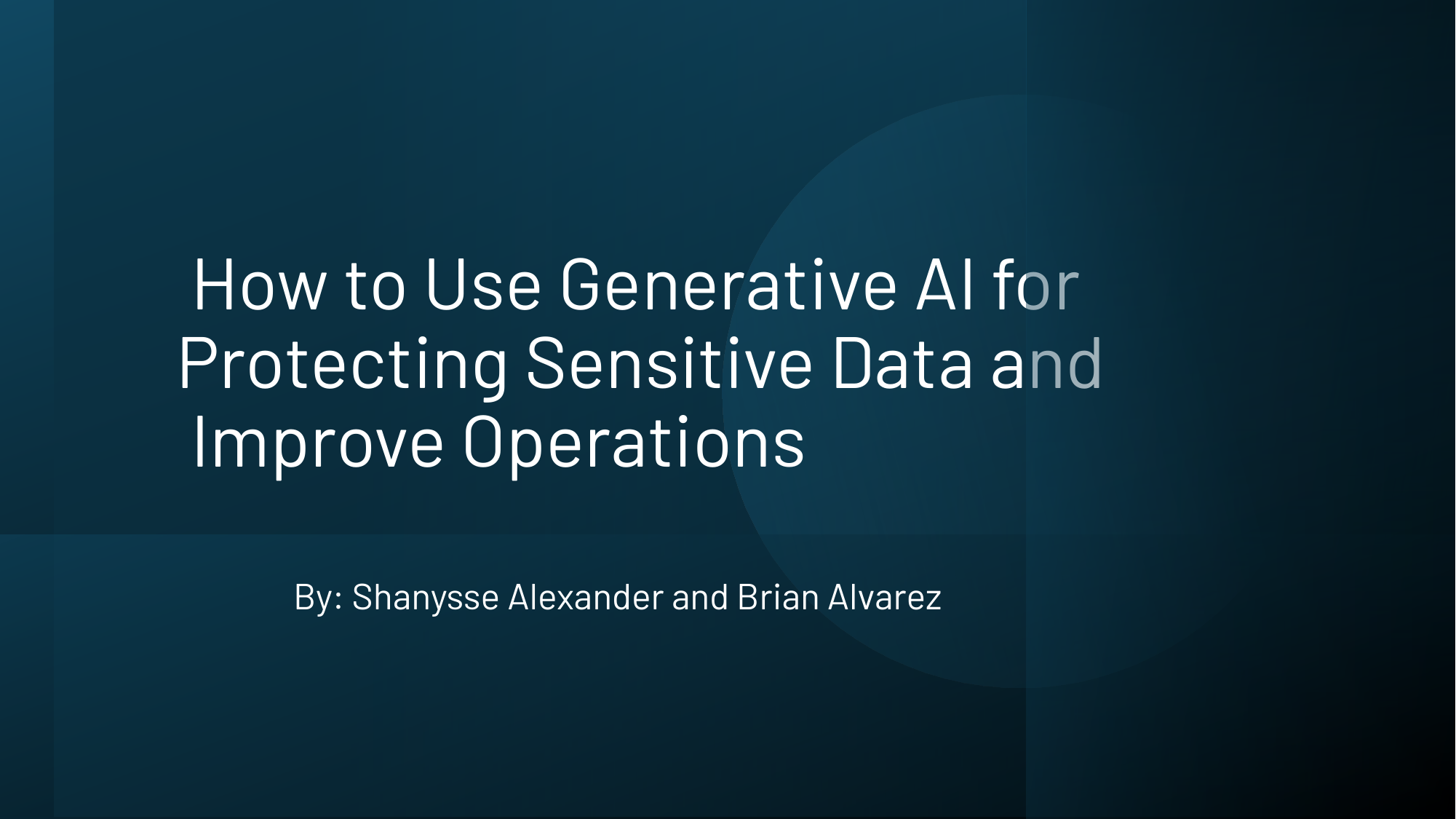

# How to Use Generative AI for Protecting Sensitive Data and  Improve Operations

By: Shanysse Alexander and Brian Alvarez